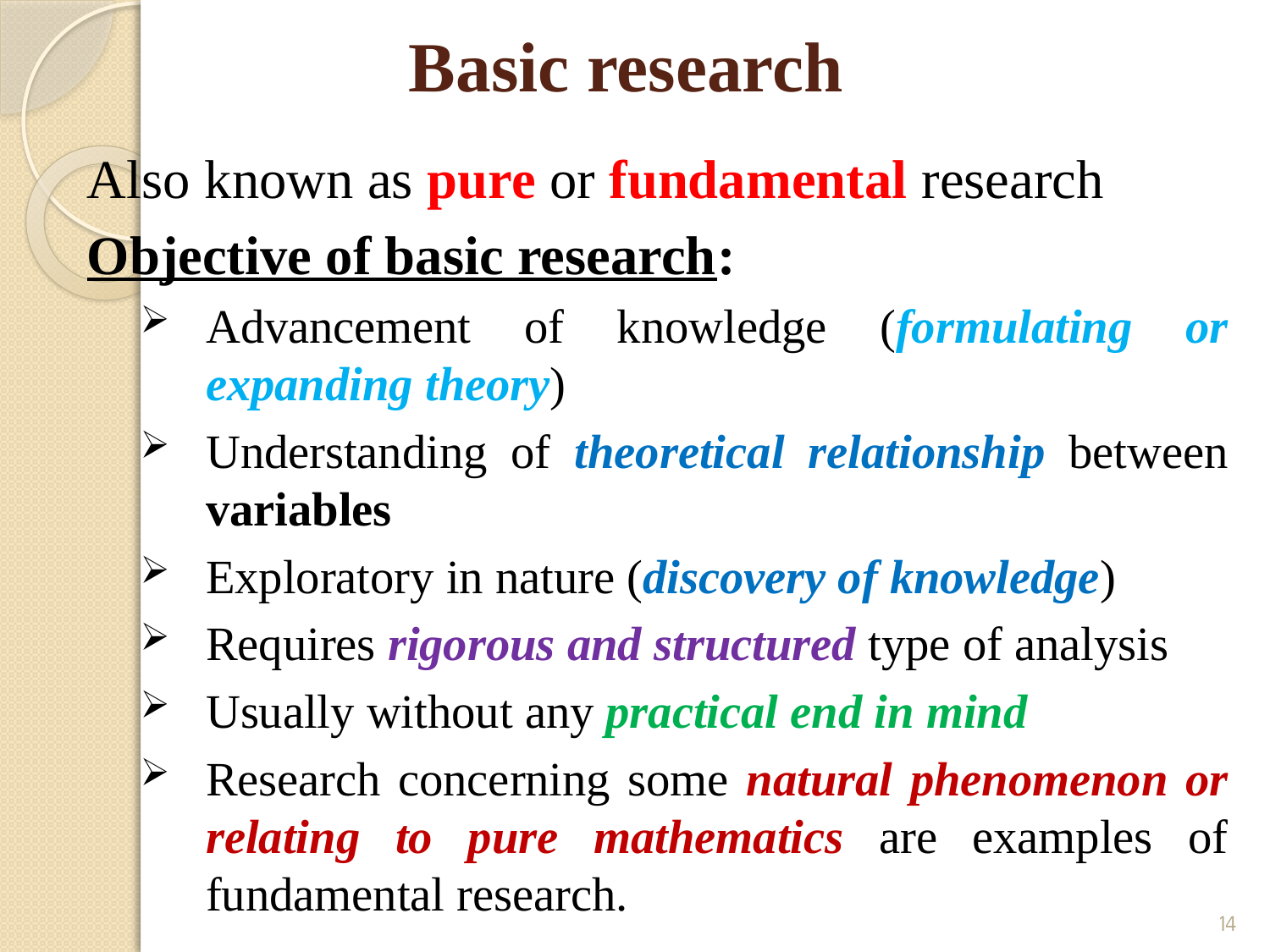

# Basic research
Also known as pure or fundamental research
Objective of basic research:
Advancement of knowledge (formulating or expanding theory)
Understanding of theoretical relationship between variables
Exploratory in nature (discovery of knowledge)
Requires rigorous and structured type of analysis
Usually without any practical end in mind
Research concerning some natural phenomenon or relating to pure mathematics are examples of fundamental research.

14